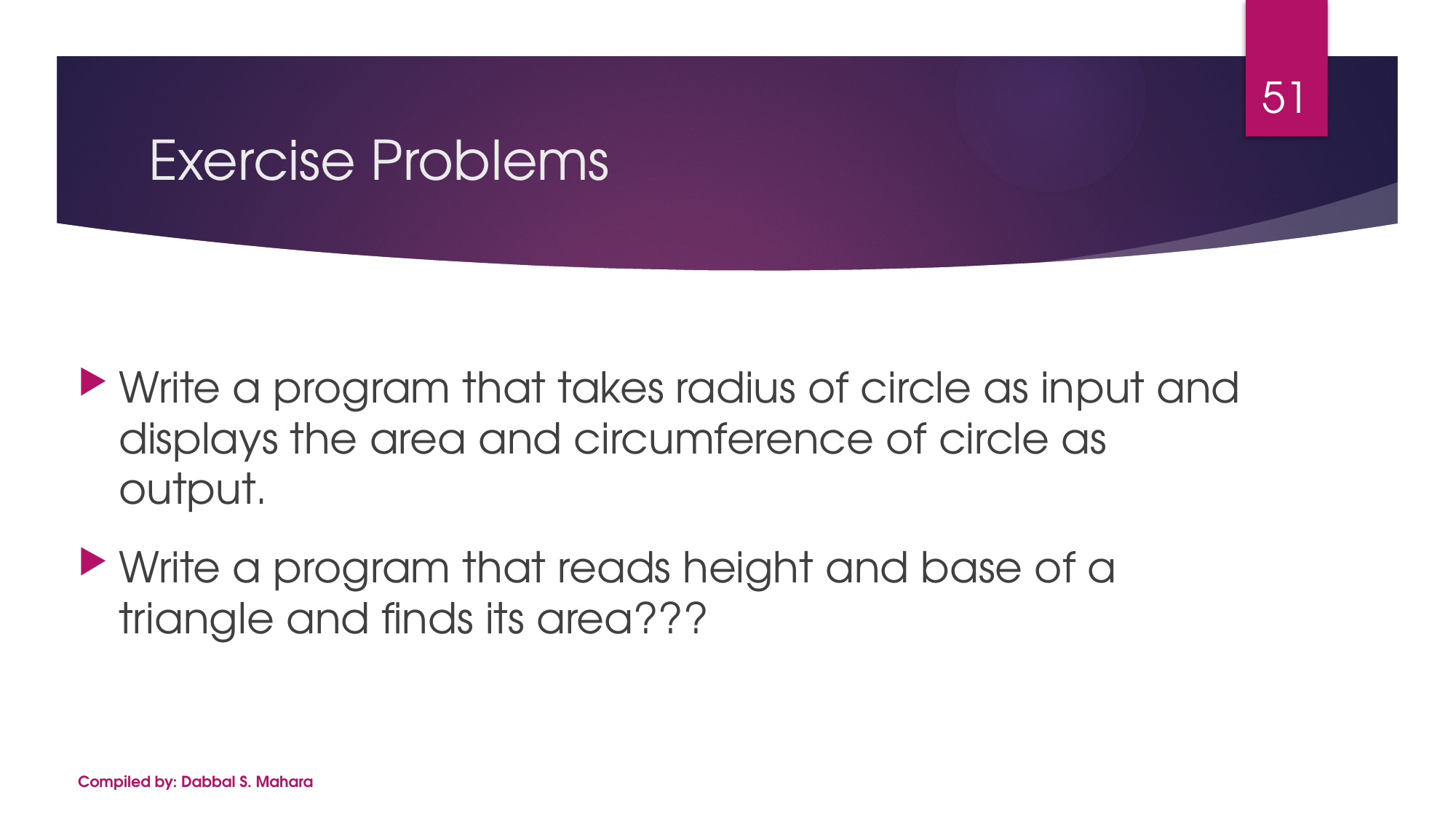

51
# Exercise Problems
Write a program that takes radius of circle as input and displays the area and circumference of circle as output.
Write a program that reads height and base of a triangle and finds its area???

Compiled by: Dabbal S. Mahara